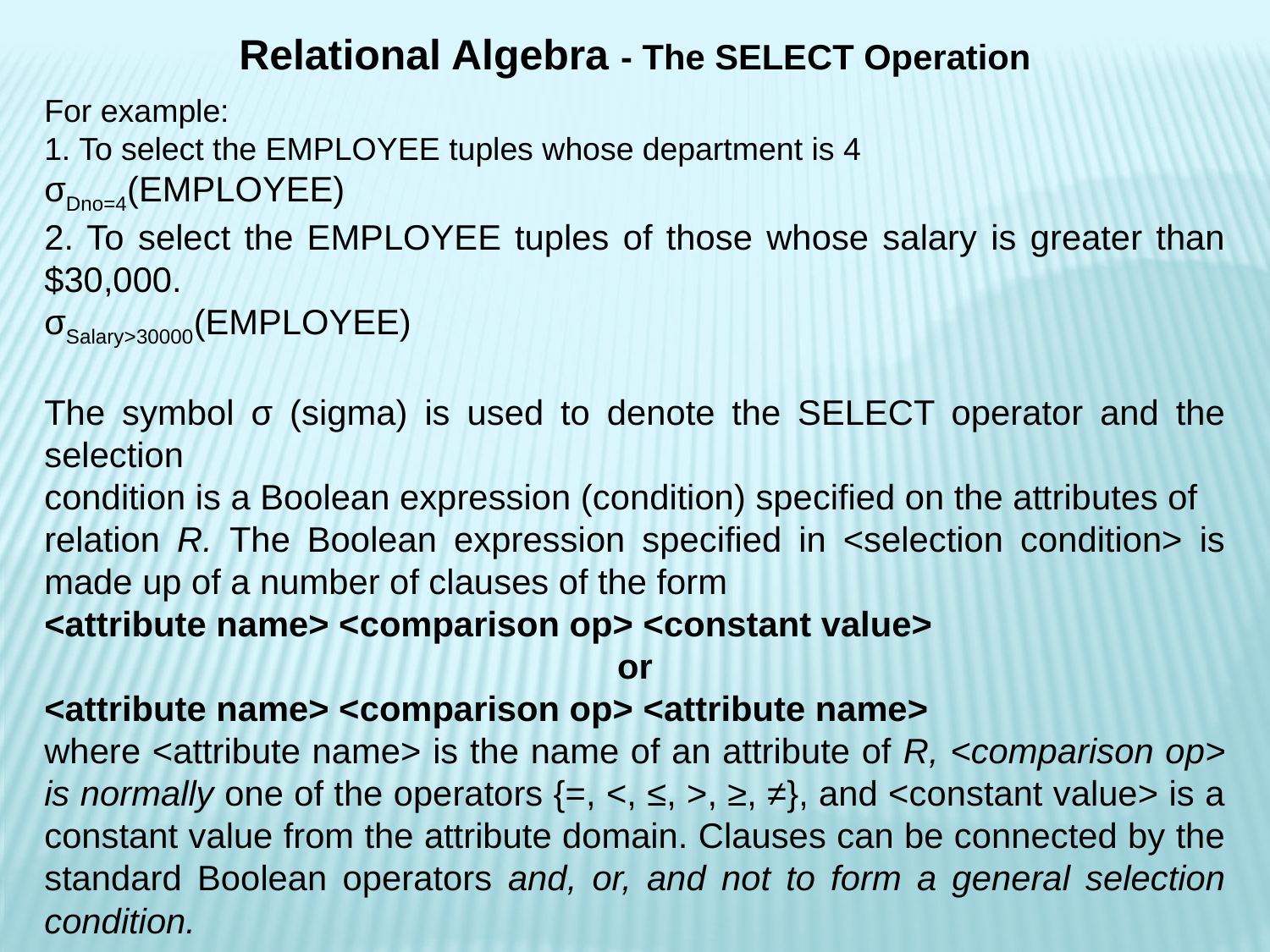

Relational Algebra - The SELECT Operation
For example:
1. To select the EMPLOYEE tuples whose department is 4
σDno=4(EMPLOYEE)
2. To select the EMPLOYEE tuples of those whose salary is greater than $30,000.
σSalary>30000(EMPLOYEE)

The symbol σ (sigma) is used to denote the SELECT operator and the selection
condition is a Boolean expression (condition) specified on the attributes of
relation R. The Boolean expression specified in <selection condition> is made up of a number of clauses of the form
<attribute name> <comparison op> <constant value>
or
<attribute name> <comparison op> <attribute name>
where <attribute name> is the name of an attribute of R, <comparison op> is normally one of the operators {=, <, ≤, >, ≥, ≠}, and <constant value> is a constant value from the attribute domain. Clauses can be connected by the standard Boolean operators and, or, and not to form a general selection condition.